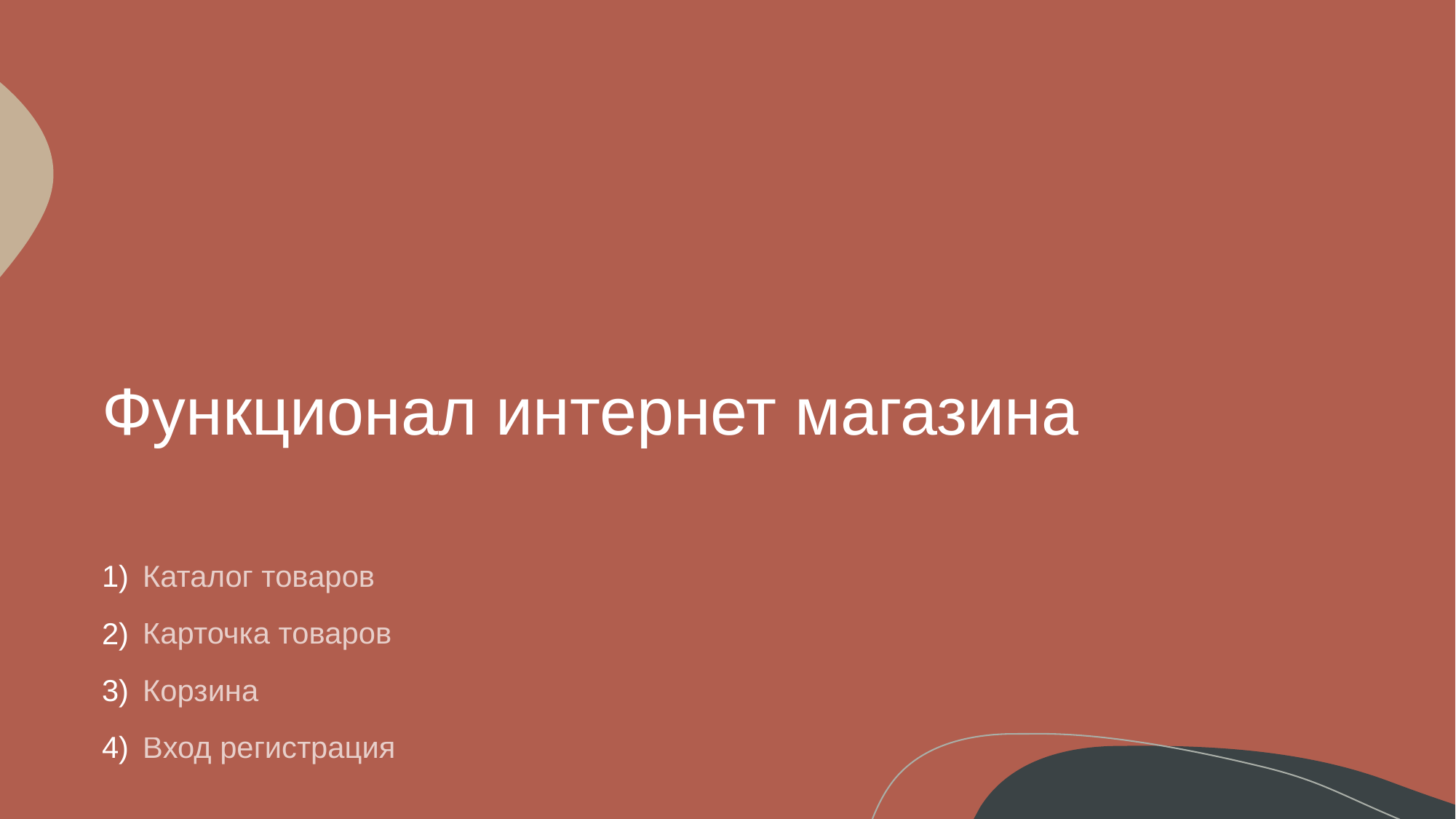

# Функционал интернет магазина
Каталог товаров
Карточка товаров
Корзина
Вход регистрация